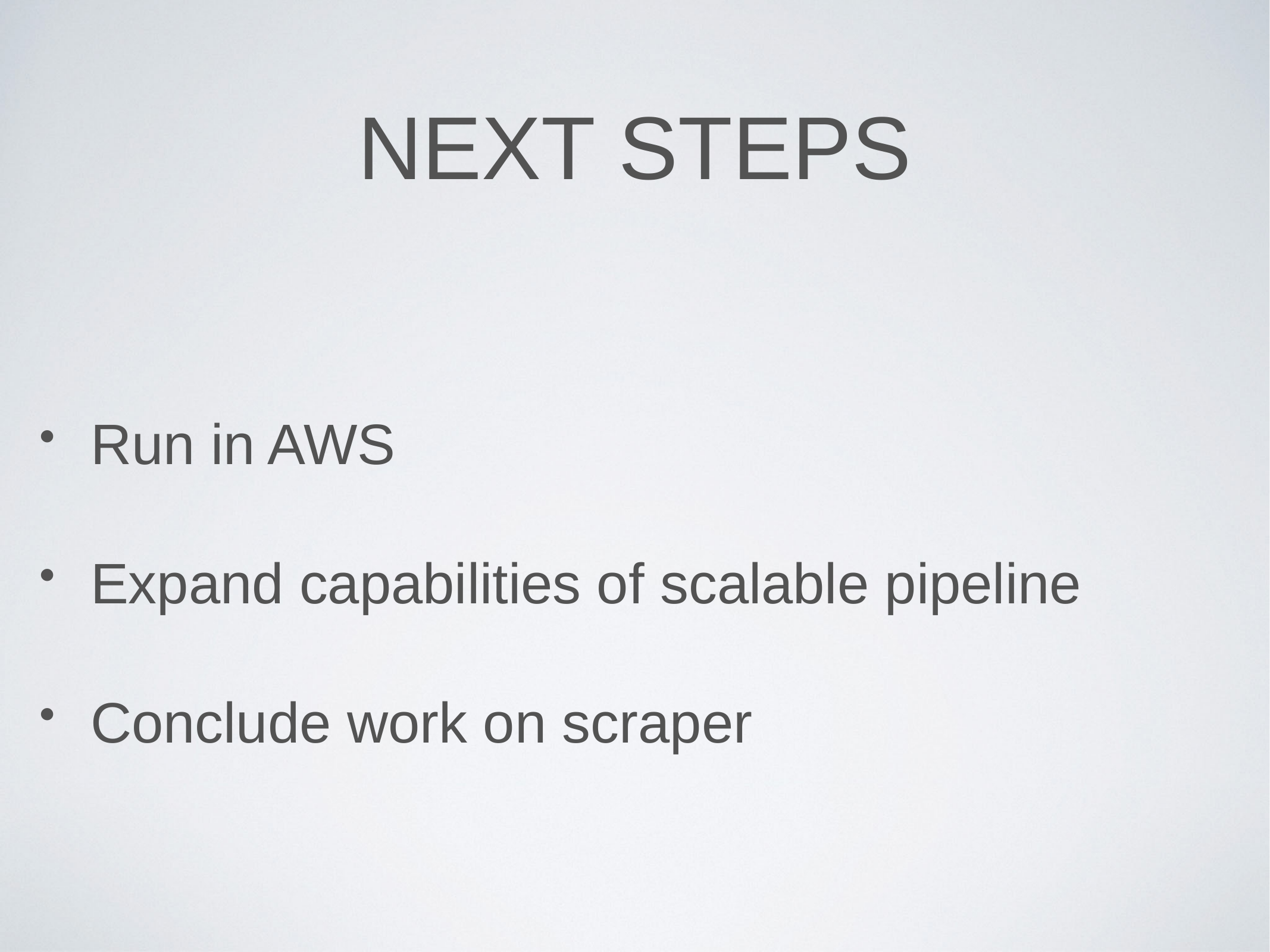

# Next Steps
Run in AWS
Expand capabilities of scalable pipeline
Conclude work on scraper